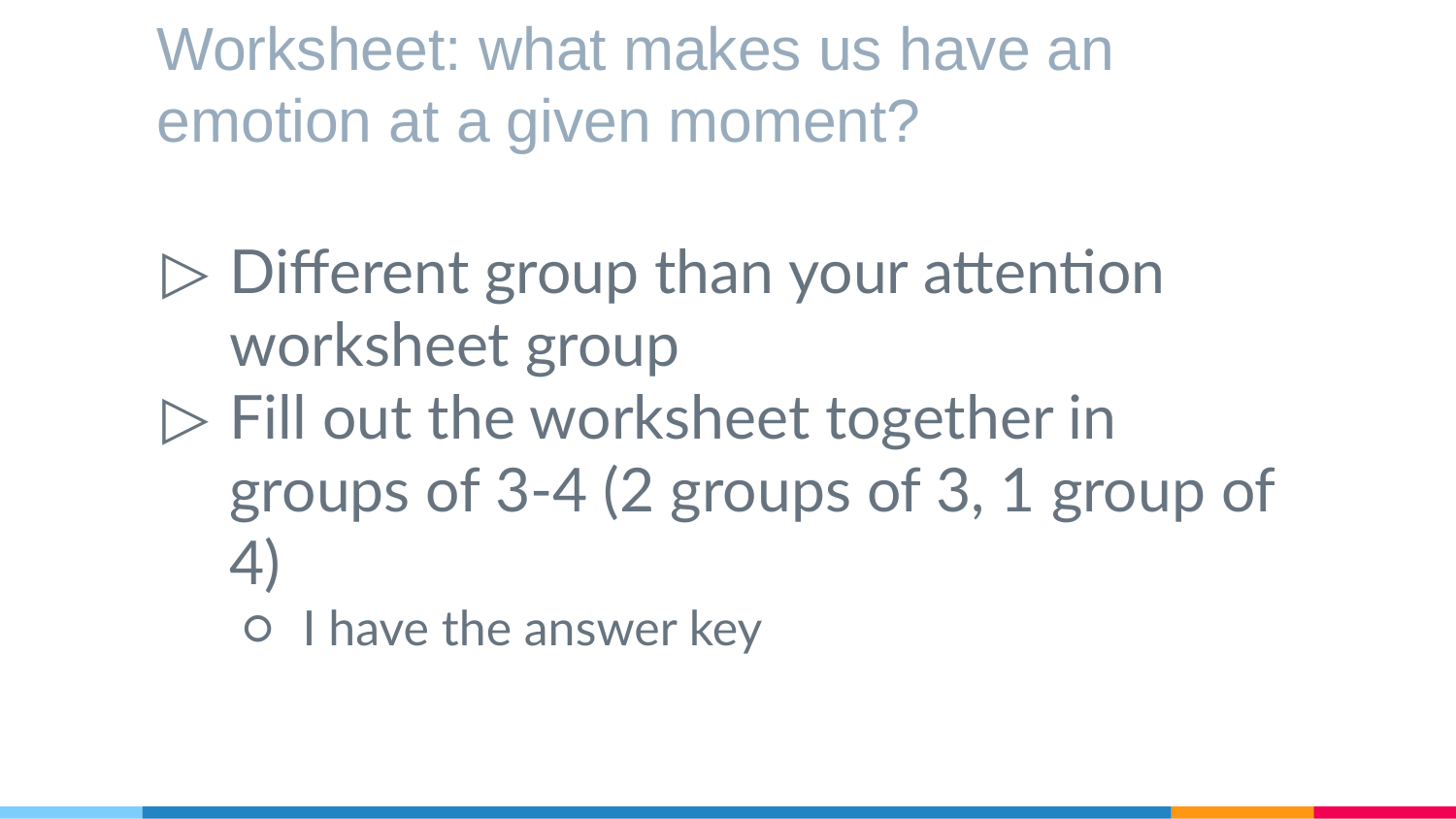

# Worksheet: what makes us have an emotion at a given moment?
Different group than your attention worksheet group
Fill out the worksheet together in groups of 3-4 (2 groups of 3, 1 group of 4)
I have the answer key